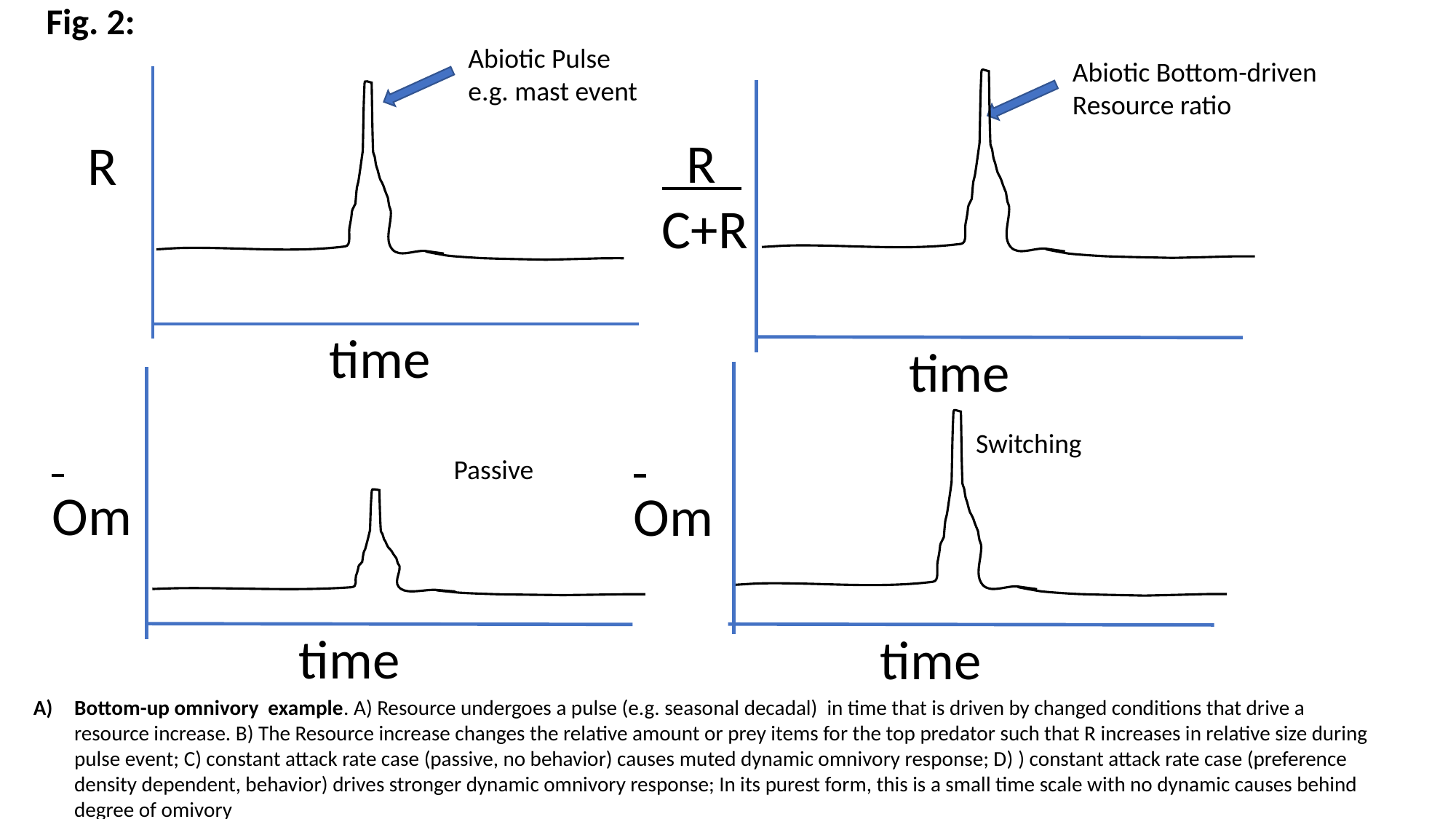

Fig. 2:
Abiotic Pulse
e.g. mast event

Abiotic Bottom-driven
Resource ratio

  R
C+R
R
time
time
  Om

  Om
Switching
Passive

time
time
Bottom-up omnivory  example. A) Resource undergoes a pulse (e.g. seasonal decadal)  in time that is driven by changed conditions that drive a resource increase. B) The Resource increase changes the relative amount or prey items for the top predator such that R increases in relative size during pulse event; C) constant attack rate case (passive, no behavior) causes muted dynamic omnivory response; D) ) constant attack rate case (preference density dependent, behavior) drives stronger dynamic omnivory response; In its purest form, this is a small time scale with no dynamic causes behind degree of omivory